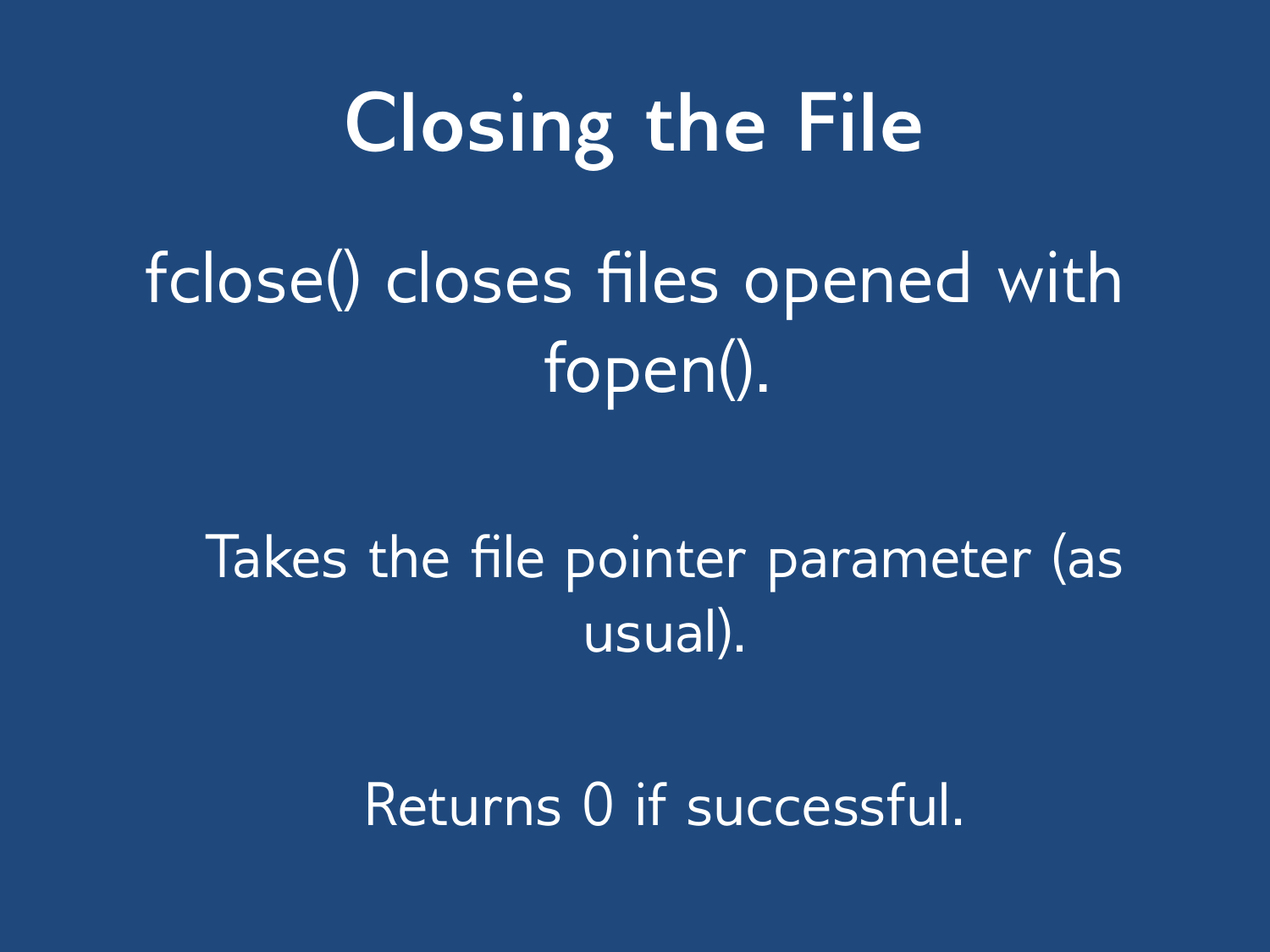

# Closing the File
fclose() closes files opened with fopen().

Takes the file pointer parameter (as usual).

Returns 0 if successful.